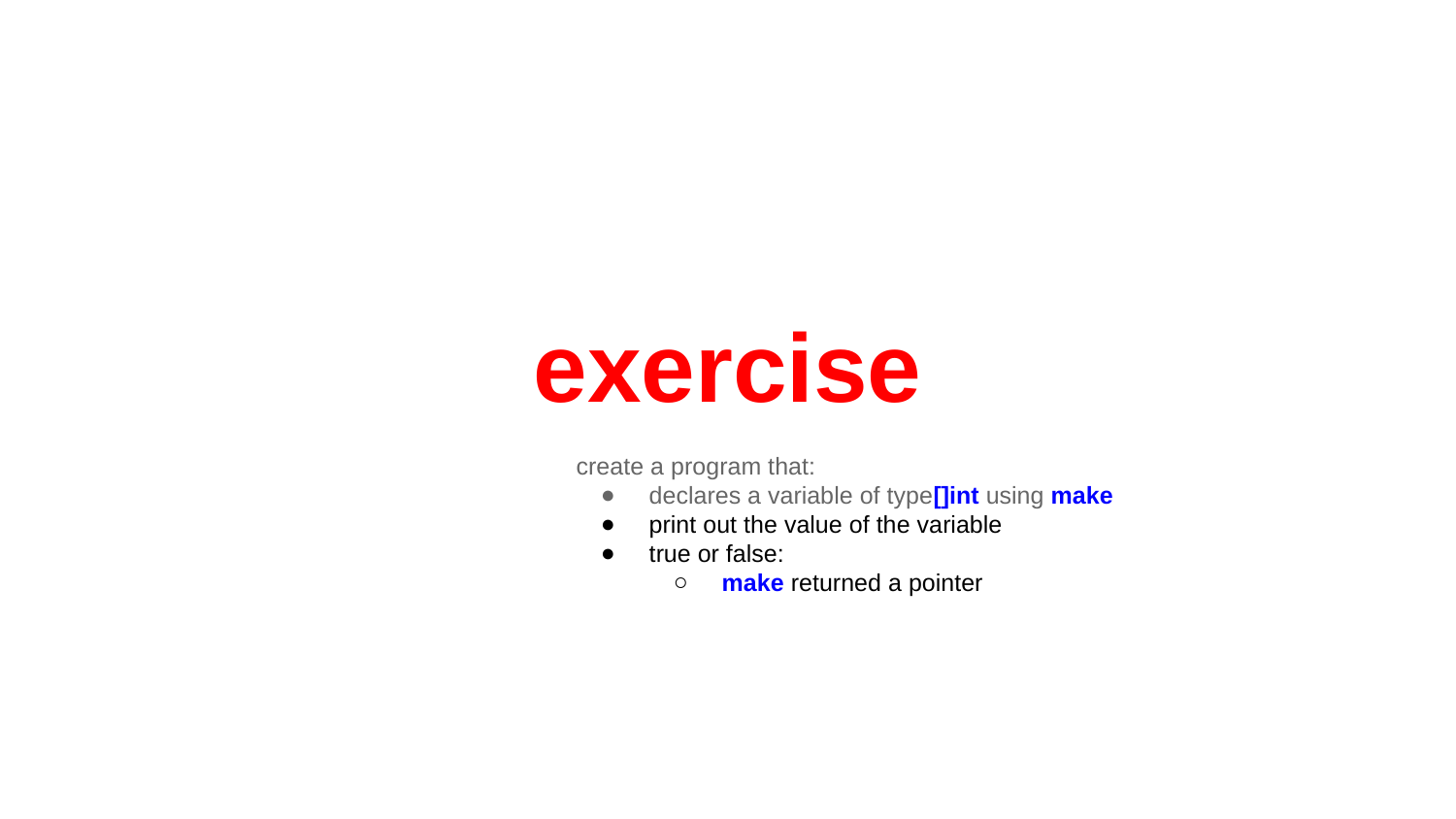

# exercise
create a program that:
declares a variable of type[]int using make
print out the value of the variable
true or false:
make returned a pointer